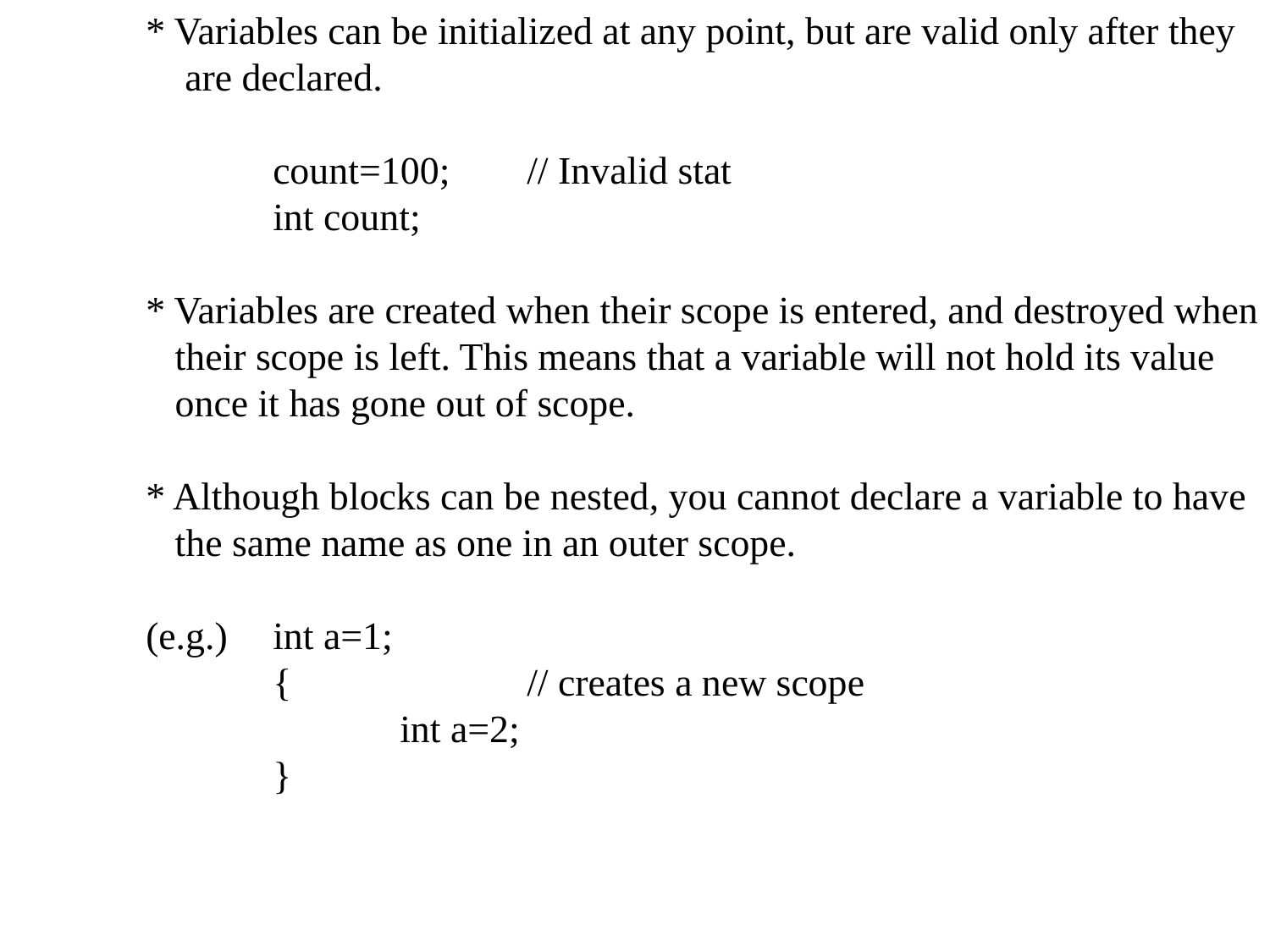

* Variables can be initialized at any point, but are valid only after they
	    are declared.

		count=100; 	// Invalid stat
		int count;

	* Variables are created when their scope is entered, and destroyed when
	   their scope is left. This means that a variable will not hold its value
	   once it has gone out of scope.

	* Although blocks can be nested, you cannot declare a variable to have
	   the same name as one in an outer scope.

	(e.g.)	int a=1;
		{		// creates a new scope
			int a=2;
		}